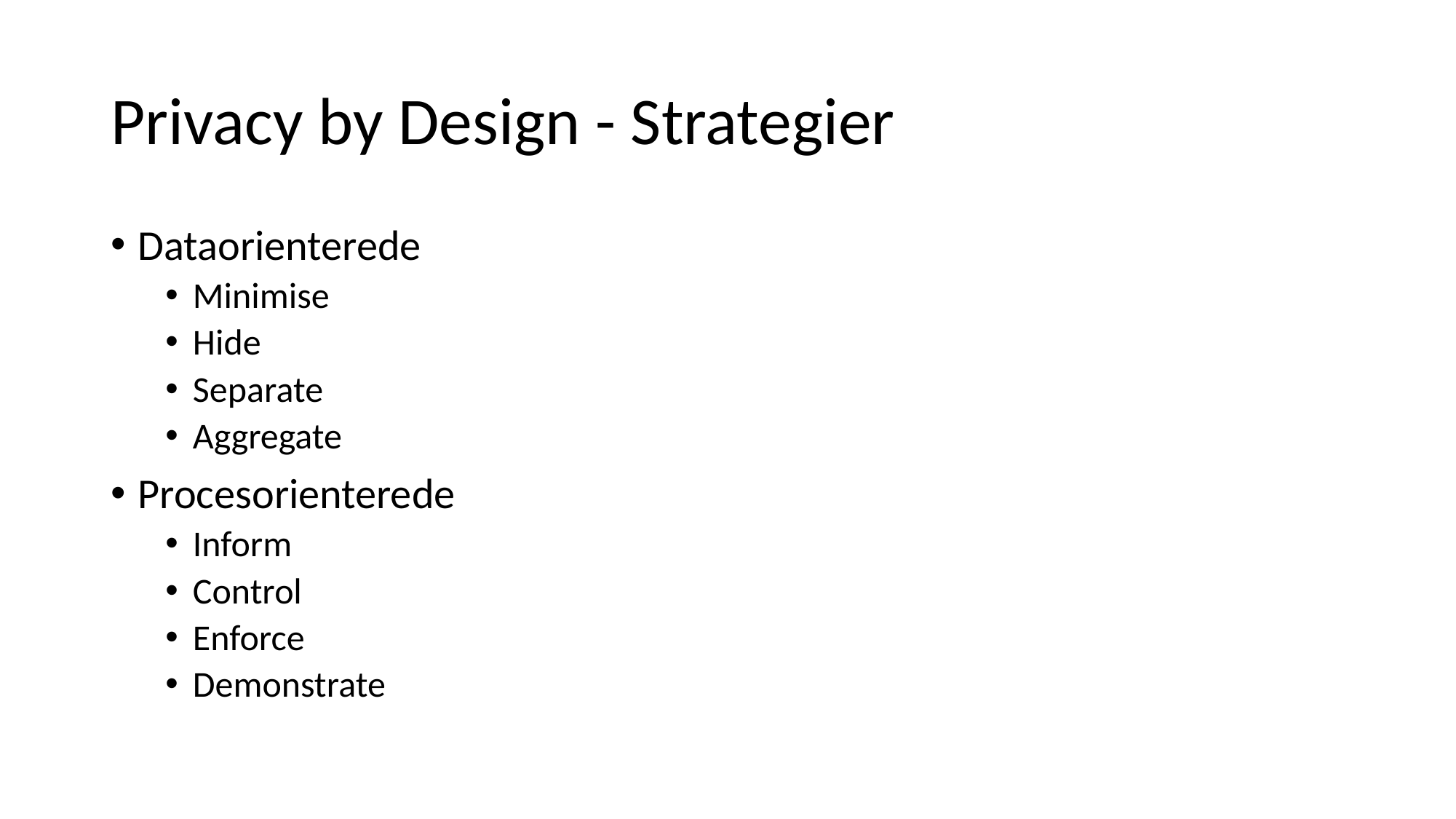

# Privacy by Design - Strategier
Dataorienterede
Minimise
Hide
Separate
Aggregate
Procesorienterede
Inform
Control
Enforce
Demonstrate